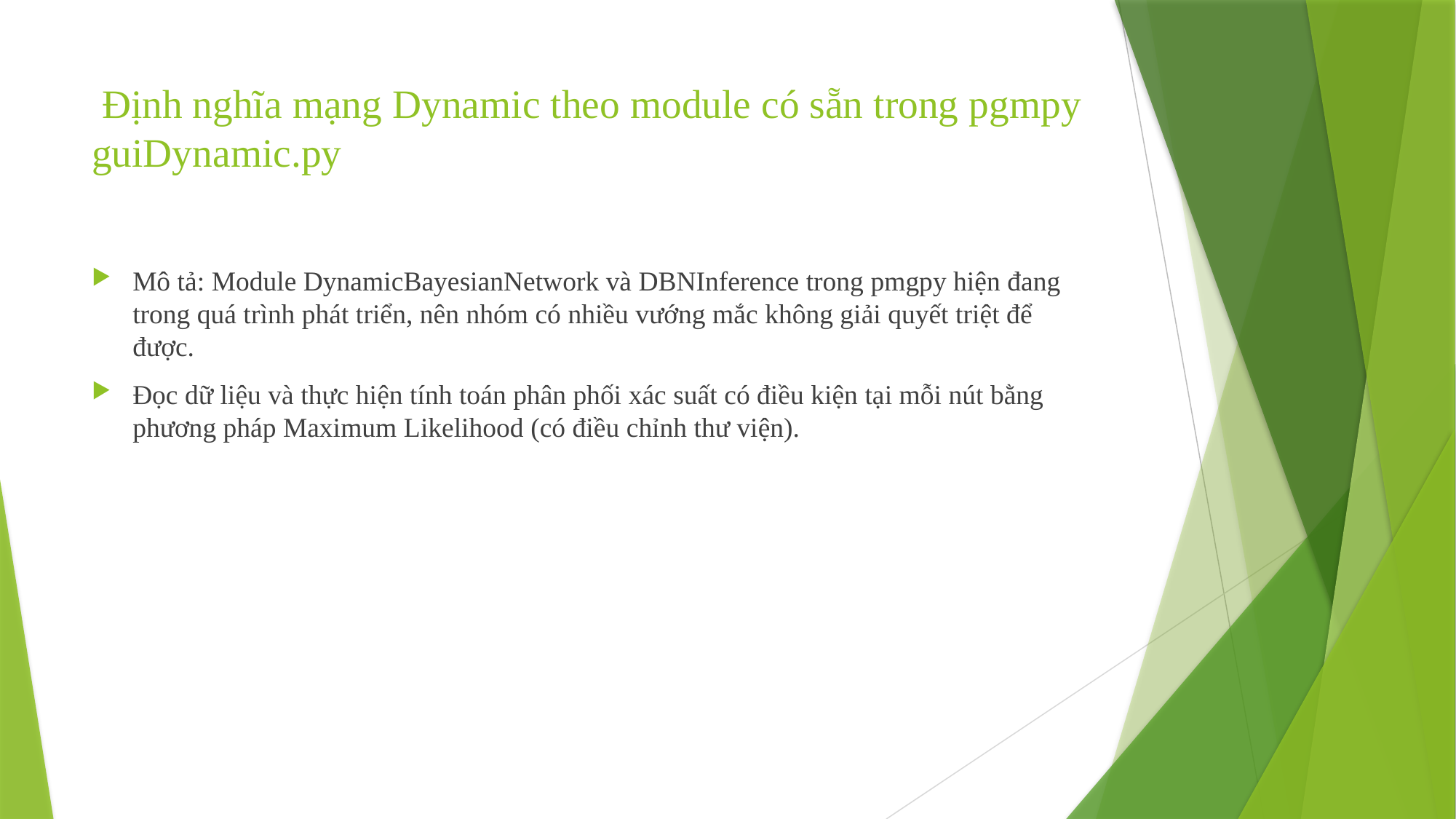

# Định nghĩa mạng Dynamic theo module có sẵn trong pgmpy guiDynamic.py
Mô tả: Module DynamicBayesianNetwork và DBNInference trong pmgpy hiện đang trong quá trình phát triển, nên nhóm có nhiều vướng mắc không giải quyết triệt để được.
Đọc dữ liệu và thực hiện tính toán phân phối xác suất có điều kiện tại mỗi nút bằng phương pháp Maximum Likelihood (có điều chỉnh thư viện).